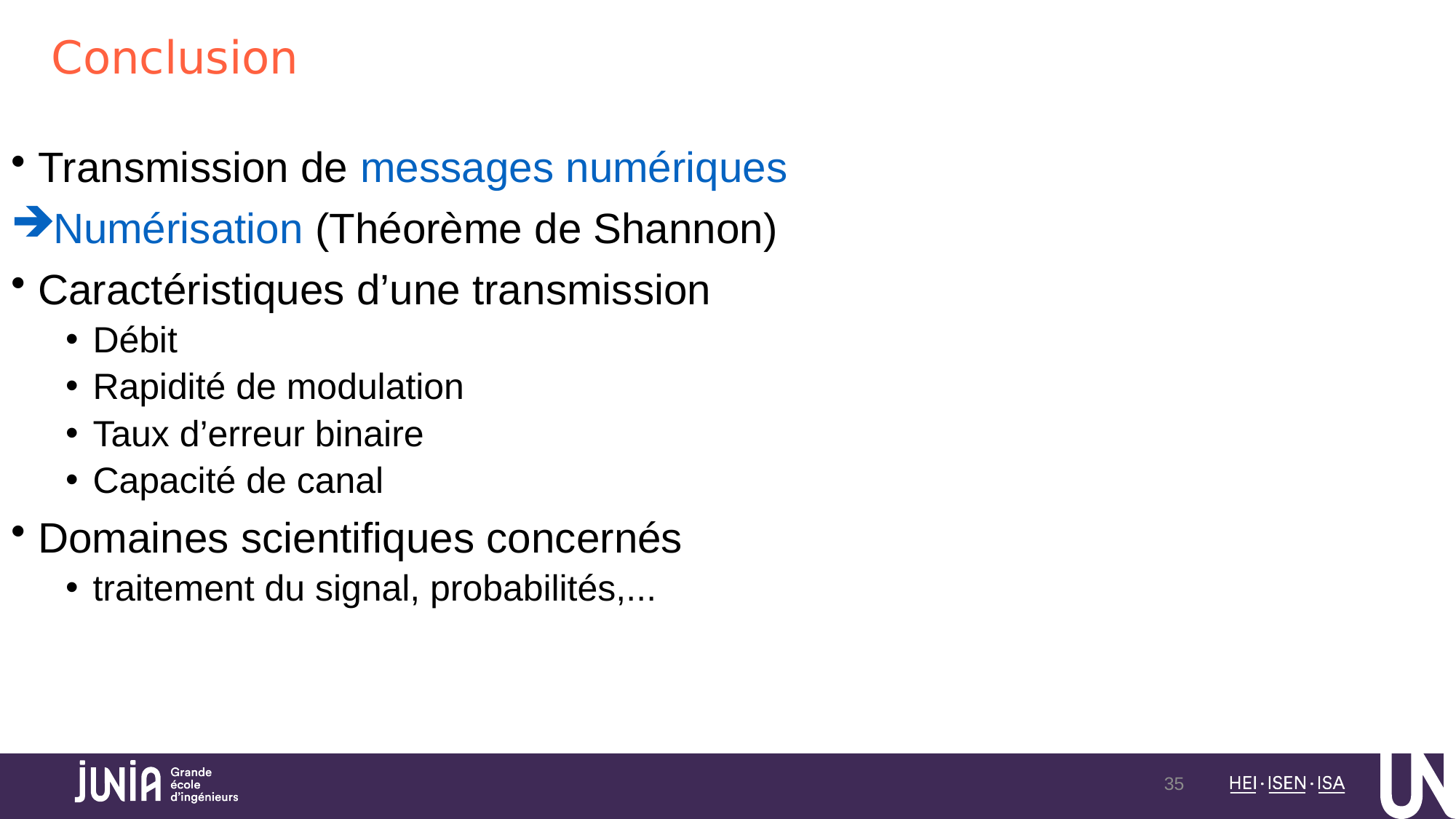

# Conclusion
Transmission de messages numériques
Numérisation (Théorème de Shannon)
Caractéristiques d’une transmission
Débit
Rapidité de modulation
Taux d’erreur binaire
Capacité de canal
Domaines scientifiques concernés
traitement du signal, probabilités,...

35